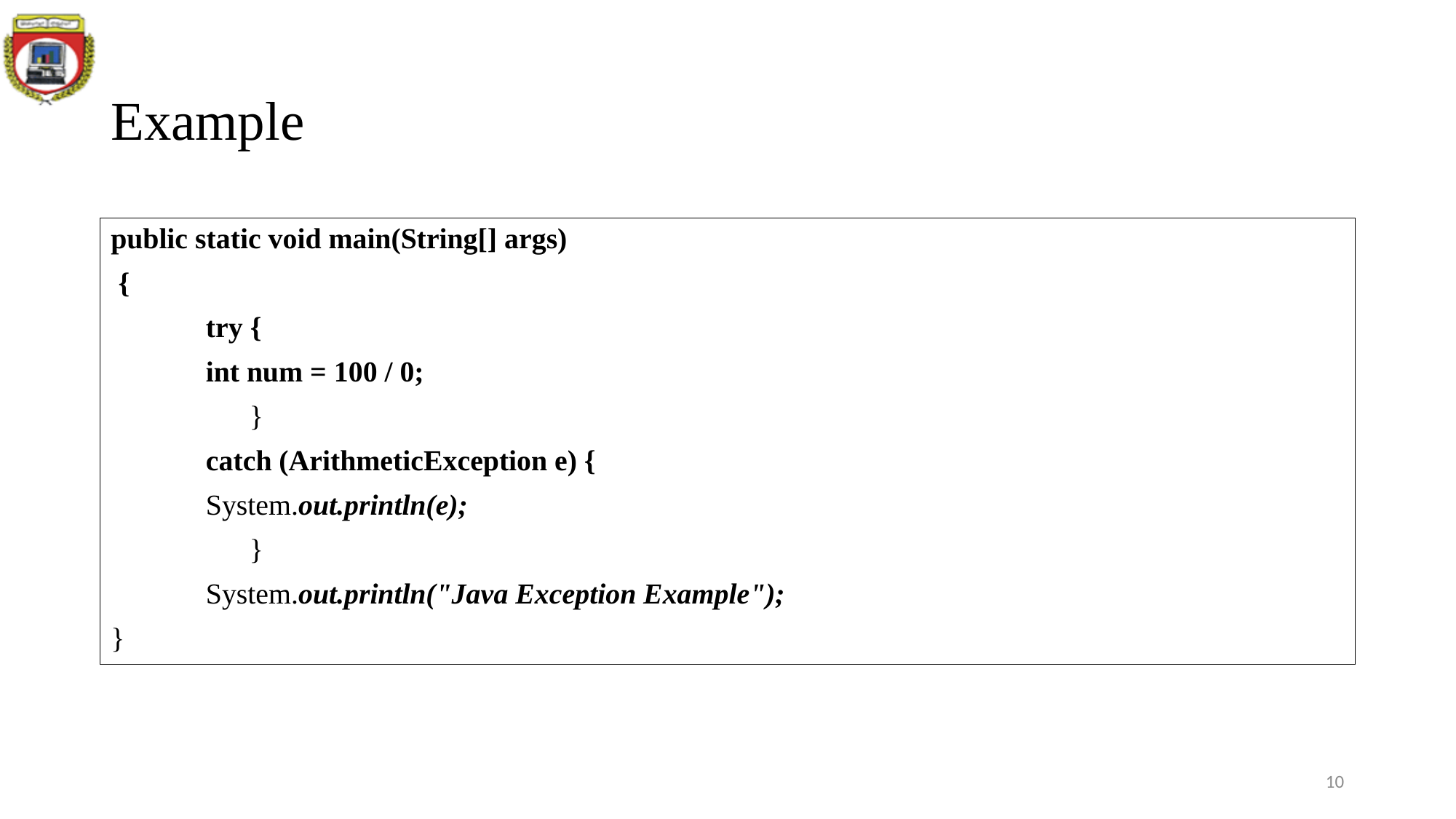

# Example
public static void main(String[] args)
 {
	try {
		int num = 100 / 0;
	      }
	catch (ArithmeticException e) {
		System.out.println(e);
	      }
	System.out.println("Java Exception Example");
}
10